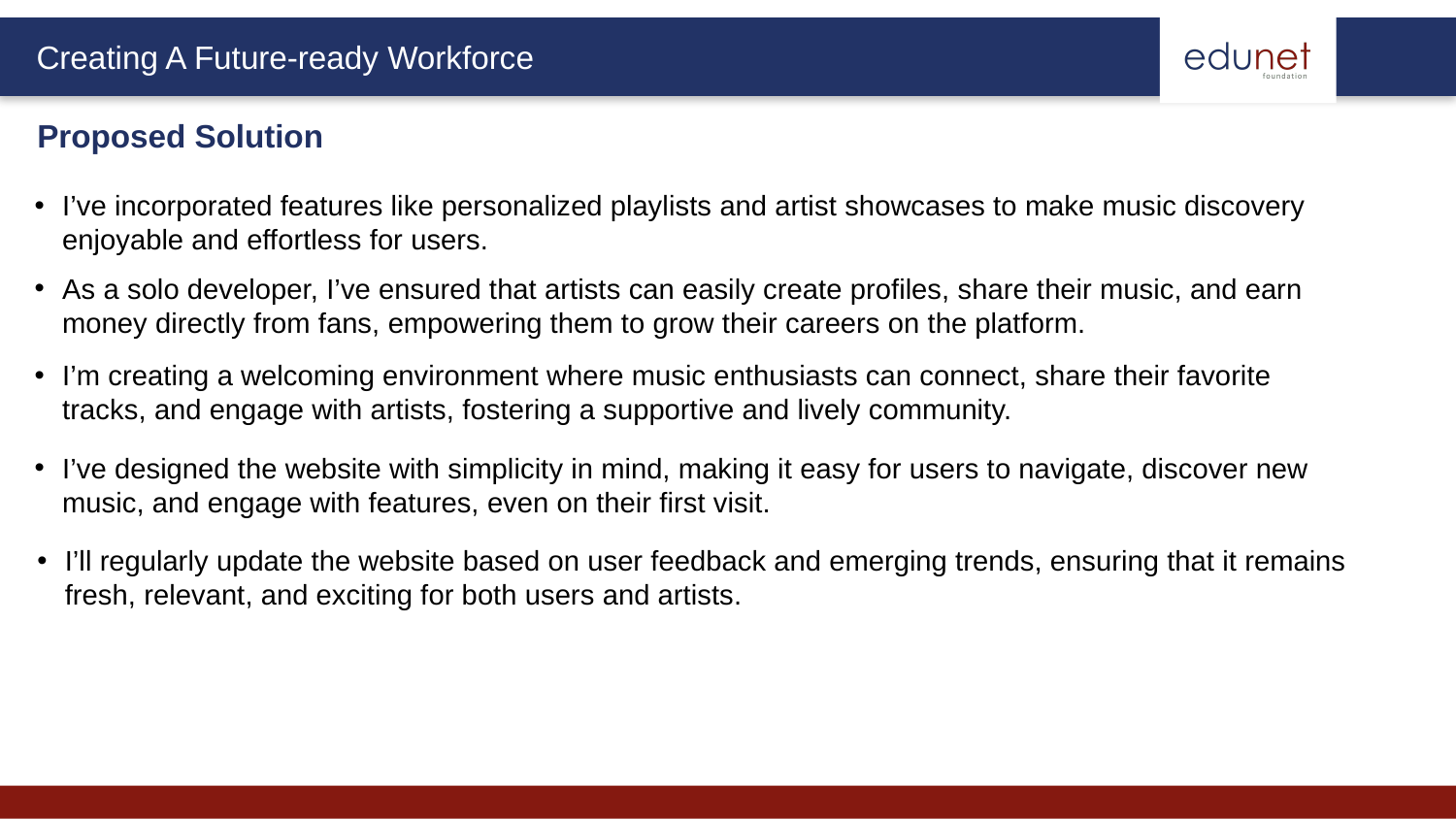

Proposed Solution
I’ve incorporated features like personalized playlists and artist showcases to make music discovery enjoyable and effortless for users.
As a solo developer, I’ve ensured that artists can easily create profiles, share their music, and earn money directly from fans, empowering them to grow their careers on the platform.
I’m creating a welcoming environment where music enthusiasts can connect, share their favorite tracks, and engage with artists, fostering a supportive and lively community.
I’ve designed the website with simplicity in mind, making it easy for users to navigate, discover new music, and engage with features, even on their first visit.
I’ll regularly update the website based on user feedback and emerging trends, ensuring that it remains fresh, relevant, and exciting for both users and artists.